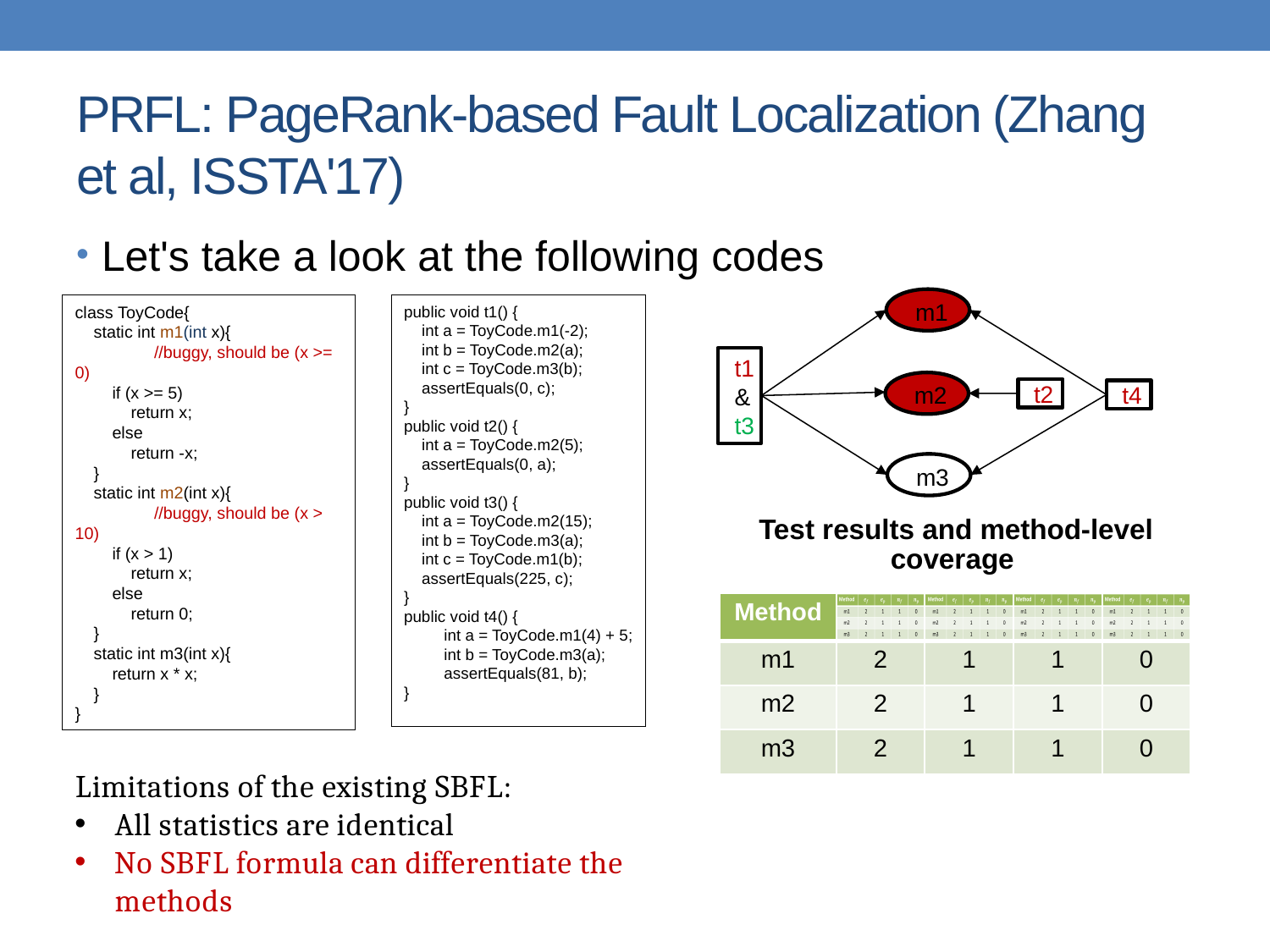

72
# PRFL: PageRank-based Fault Localization (Zhang et al, ISSTA'17)
Let's take a look at the following codes

m1
t1
&
t3

m2
t2

t4

m3
Test results and method-level coverage
class ToyCode{
    static int m1(int x){
                 //buggy, should be (x >= 0)
        if (x >= 5)
            return x;
        else
            return -x;
    }
    static int m2(int x){
                 //buggy, should be (x > 10)
        if (x > 1)
            return x;
        else
            return 0;
    }
    static int m3(int x){
        return x * x;
    }
}
public void t1() {
    int a = ToyCode.m1(-2);
    int b = ToyCode.m2(a);
    int c = ToyCode.m3(b);
    assertEquals(0, c);
}
public void t2() {
    int a = ToyCode.m2(5);
    assertEquals(0, a);
}
public void t3() {
    int a = ToyCode.m2(15);
    int b = ToyCode.m3(a);
    int c = ToyCode.m1(b);
    assertEquals(225, c);
}
public void t4() {
         int a = ToyCode.m1(4) + 5;
         int b = ToyCode.m3(a);
         assertEquals(81, b);
}

| Method |  |  |  |  |
| --- | --- | --- | --- | --- |
| m1 | 2 | 1 | 1 | 0 |
| m2 | 2 | 1 | 1 | 0 |
| m3 | 2 | 1 | 1 | 0 |
Limitations of the existing SBFL:
All statistics are identical
No SBFL formula can differentiate the methods